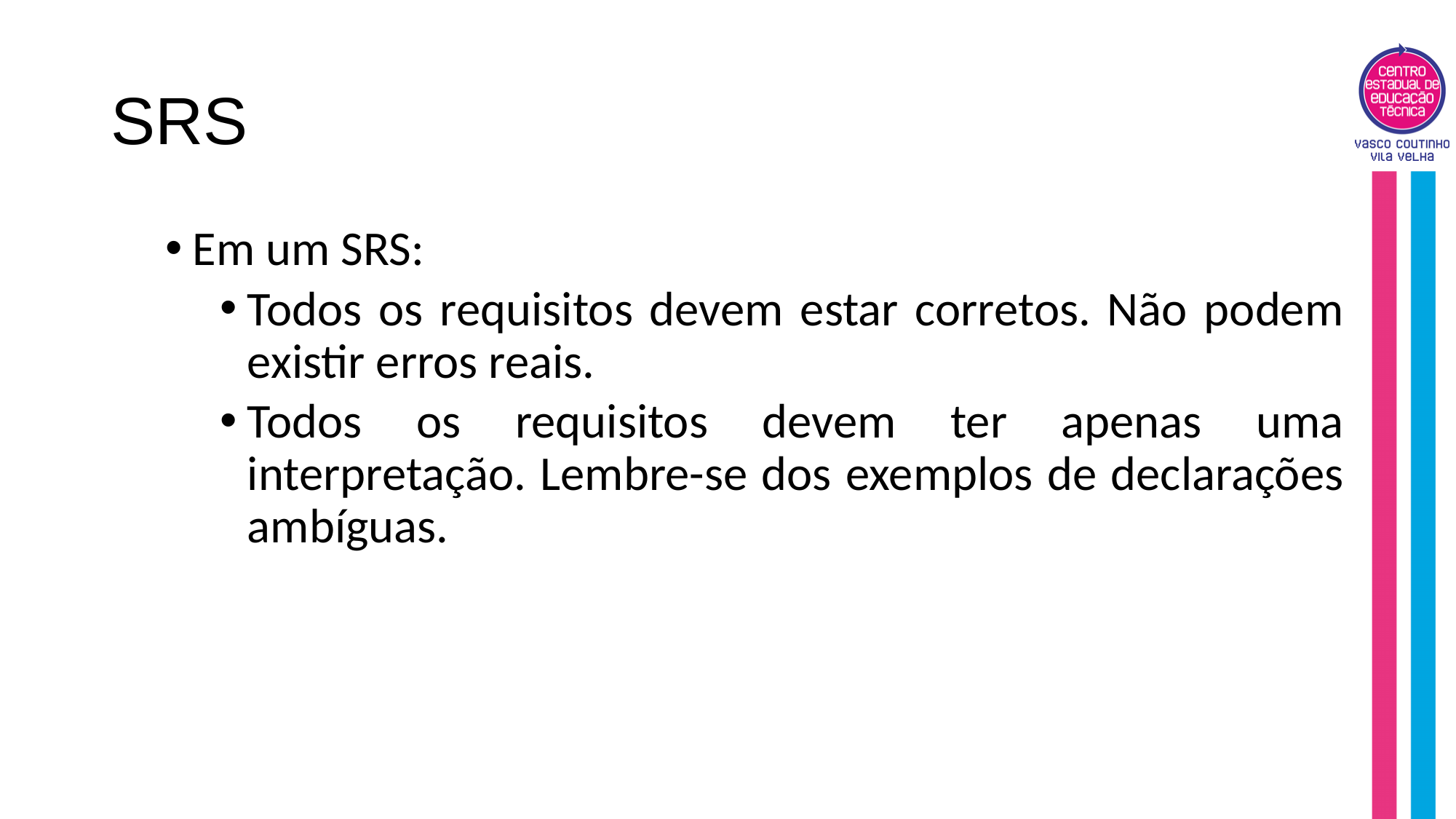

# SRS
Em um SRS:
Todos os requisitos devem estar corretos. Não podem existir erros reais.
Todos os requisitos devem ter apenas uma interpretação. Lembre-se dos exemplos de declarações ambíguas.